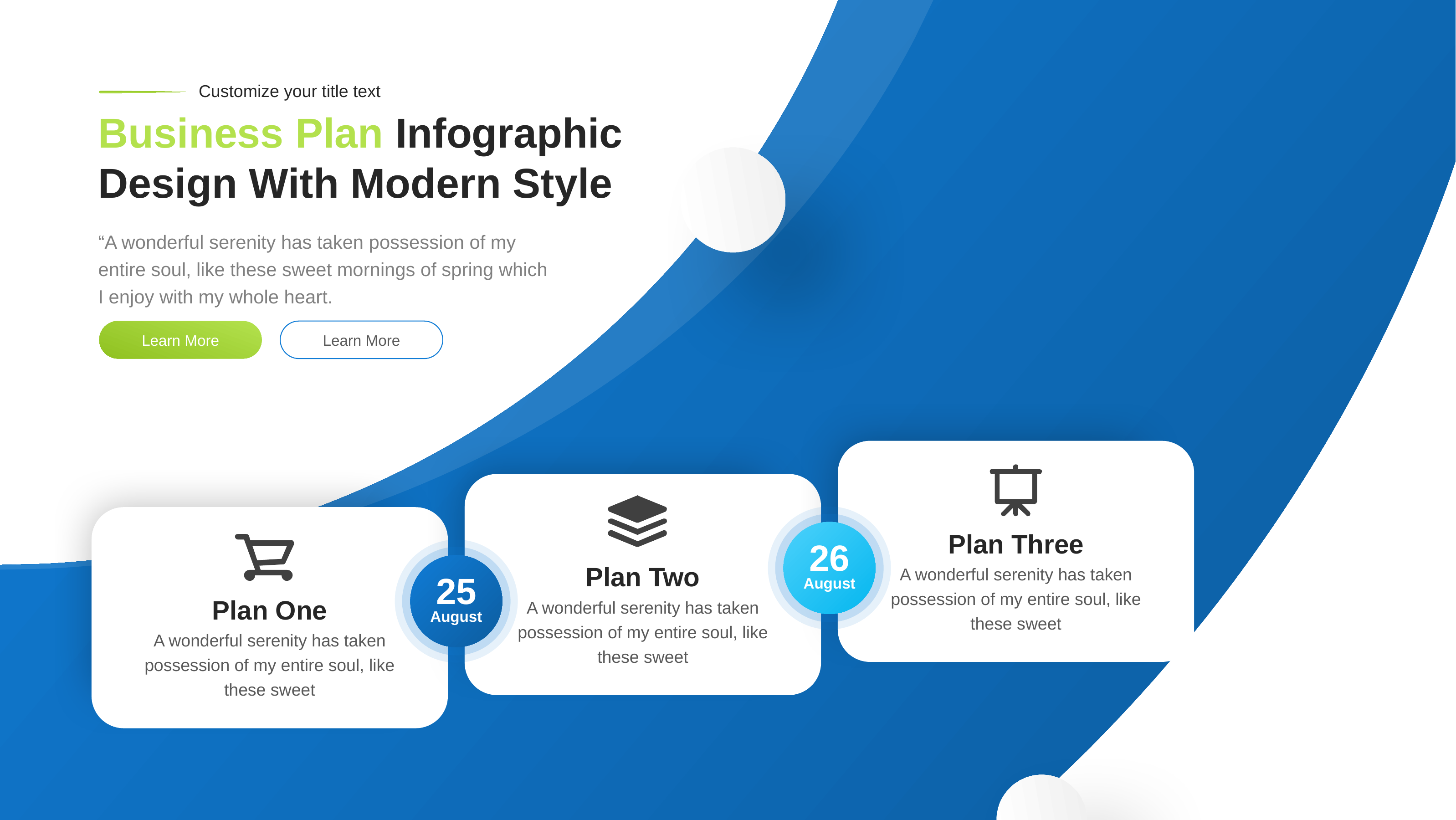

Customize your title text

Business Plan Infographic Design With Modern Style

“A wonderful serenity has taken possession of my entire soul, like these sweet mornings of spring which I enjoy with my whole heart.
Learn More
Learn More

Plan Three
26

A wonderful serenity has taken possession of my entire soul, like these sweet
Plan Two
25
August
A wonderful serenity has taken possession of my entire soul, like these sweet
Plan One
August
A wonderful serenity has taken possession of my entire soul, like these sweet